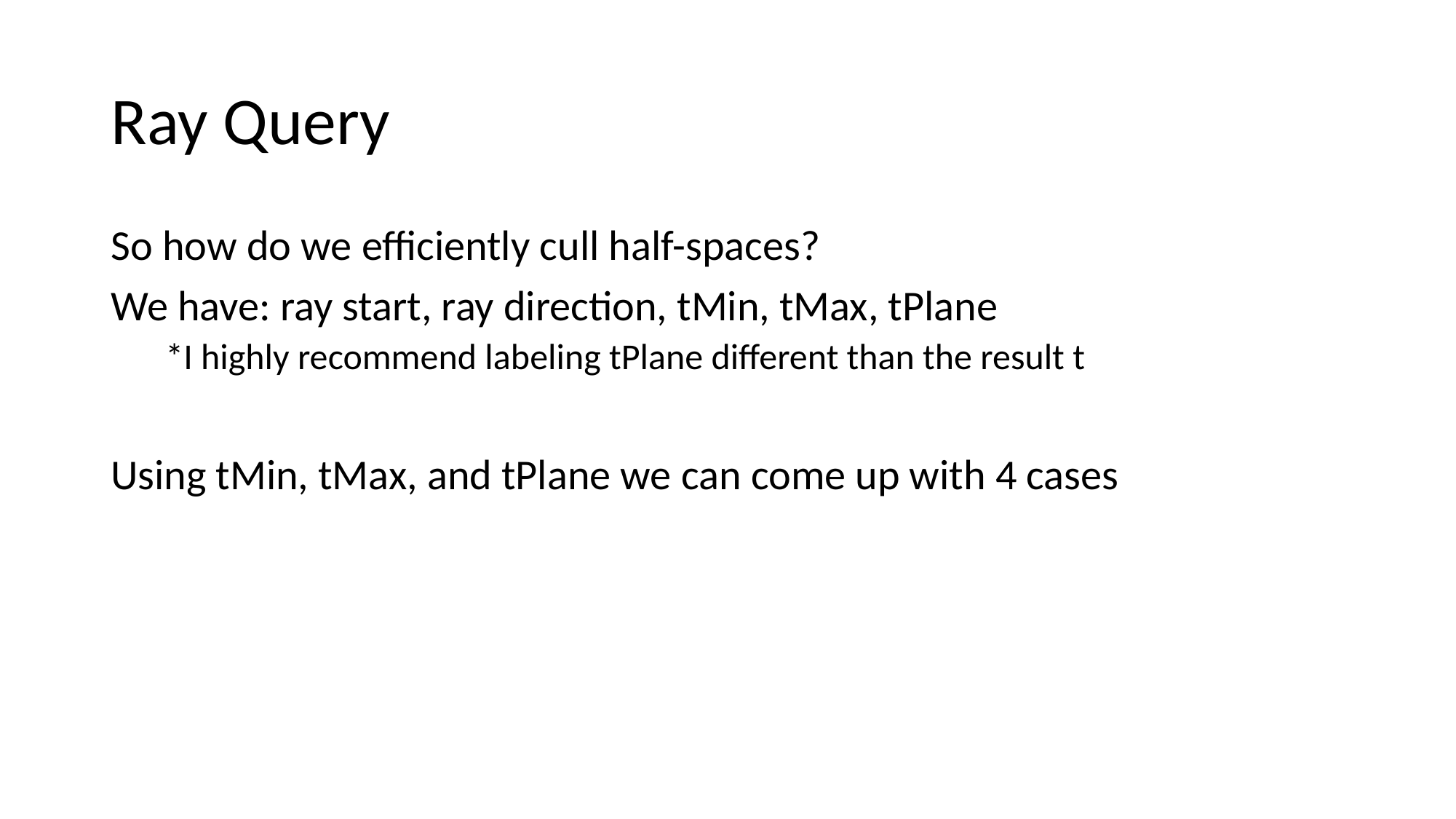

# Ray Query
So how do we efficiently cull half-spaces?
We have: ray start, ray direction, tMin, tMax, tPlane
*I highly recommend labeling tPlane different than the result t

Using tMin, tMax, and tPlane we can come up with 4 cases